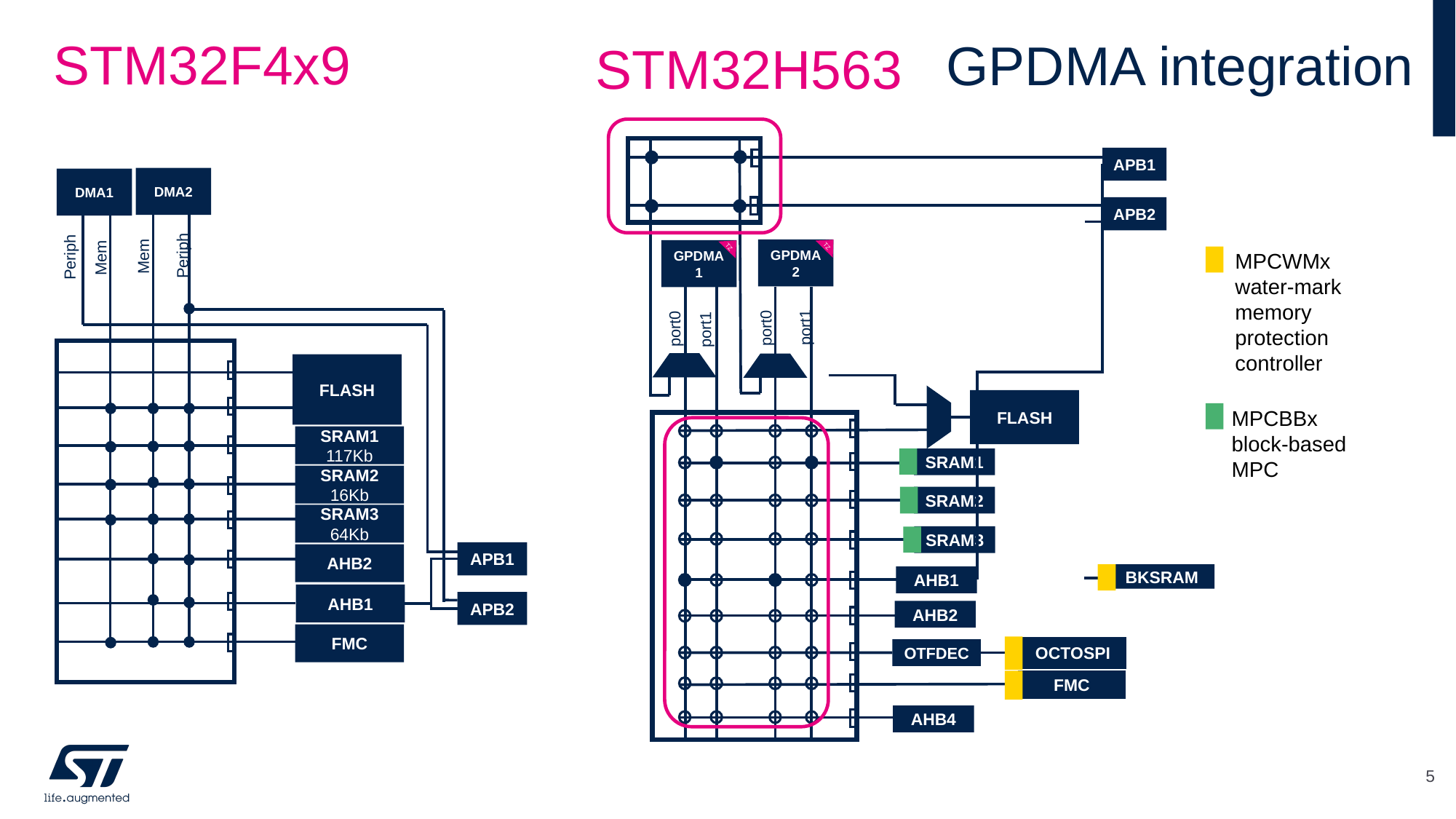

# GPDMA integration
STM32F4x9
STM32H563

APB1

APB2

GPDMA2
GPDMA1
port1
port0
port0
port1

FLASH

SRAM1

SRAM2

SRAM3

BKSRAM
AHB1

AHB2

OCTOSPI
OTFDEC

FMC

AHB4

MPCWMx
water-mark
memory
protection
controller

MPCBBx
block-based
MPC

DMA2
DMA1
Periph
Mem
Periph
Mem

FLASH

SRAM1
117Kb

SRAM2
16Kb

SRAM3
64Kb

APB1
AHB2

AHB1
APB2

FMC

TZ

TZ

5